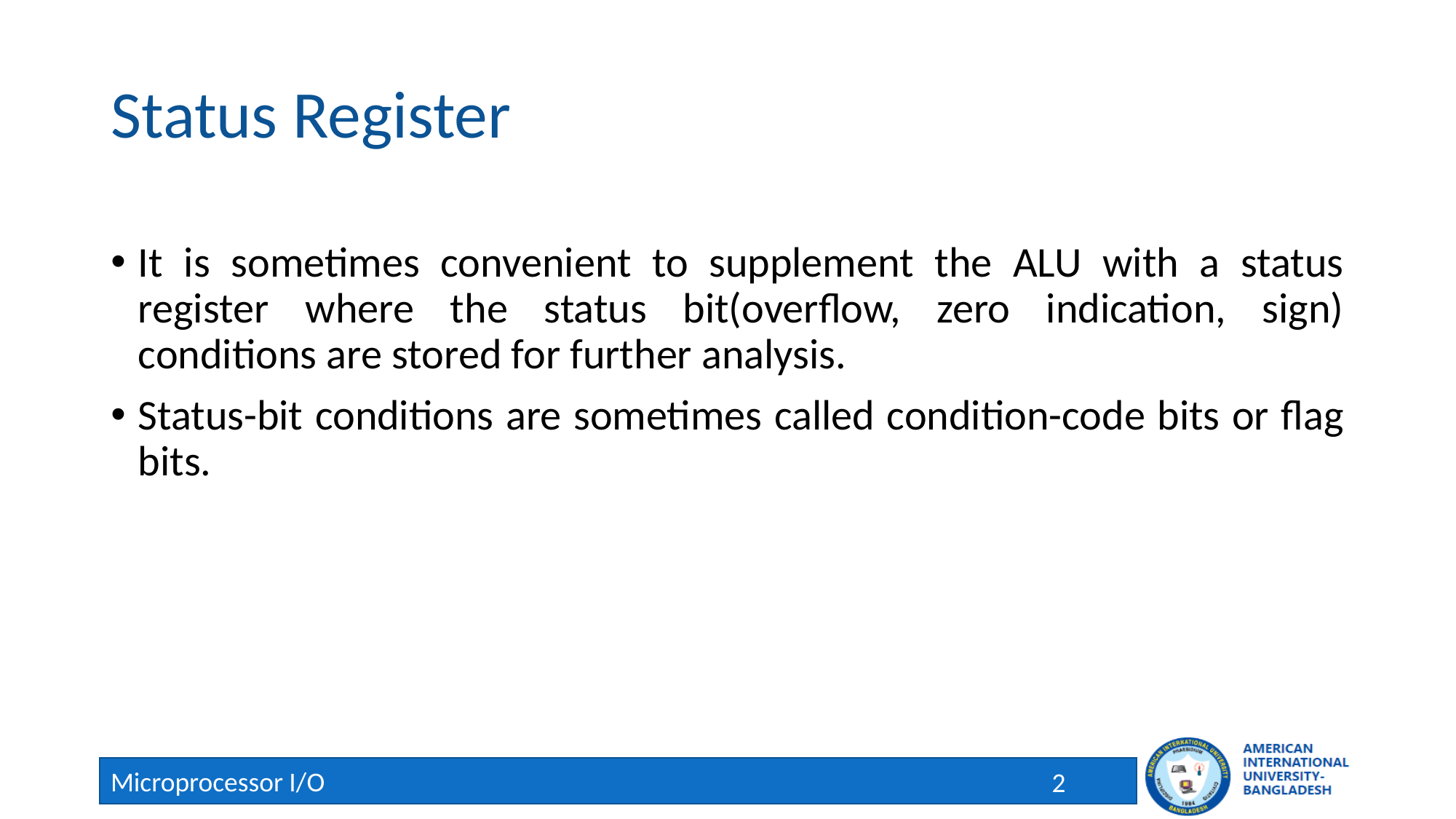

# Status Register
It is sometimes convenient to supplement the ALU with a status register where the status bit(overflow, zero indication, sign) conditions are stored for further analysis.
Status-bit conditions are sometimes called condition-code bits or flag bits.